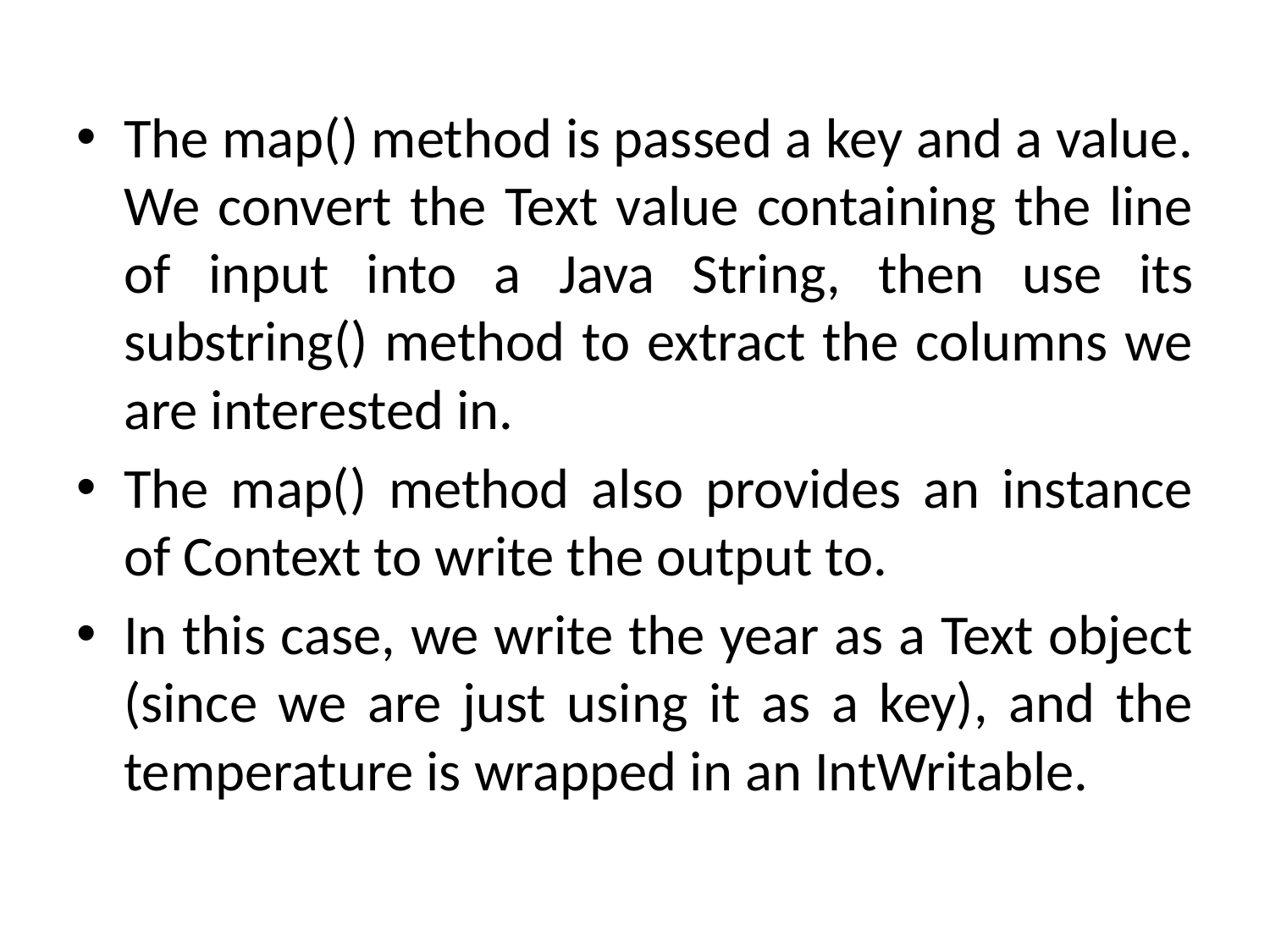

The map() method is passed a key and a value. We convert the Text value containing the line of input into a Java String, then use its substring() method to extract the columns we are interested in.
The map() method also provides an instance of Context to write the output to.
In this case, we write the year as a Text object (since we are just using it as a key), and the temperature is wrapped in an IntWritable.